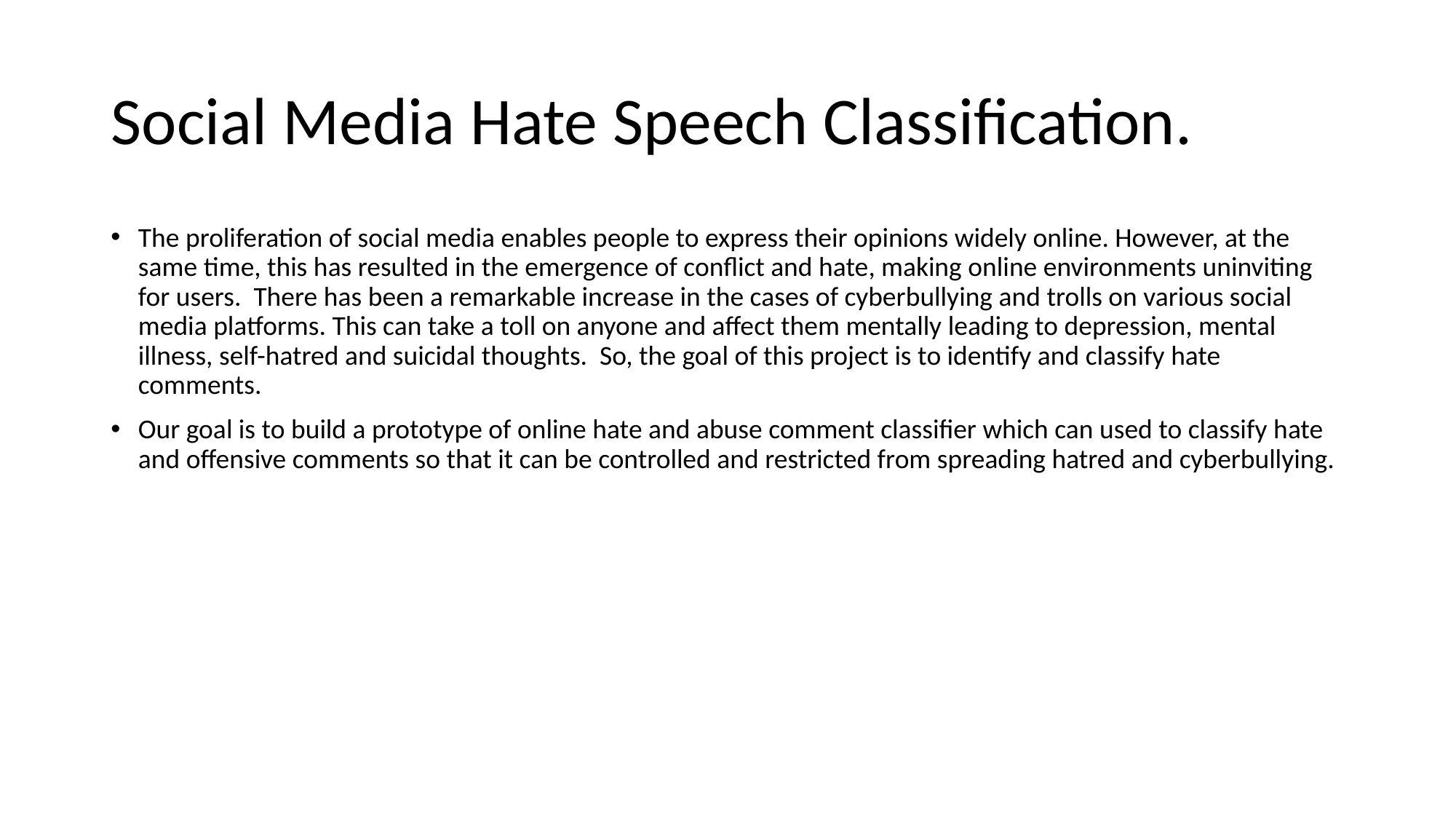

# Social Media Hate Speech Classification.
The proliferation of social media enables people to express their opinions widely online. However, at the same time, this has resulted in the emergence of conflict and hate, making online environments uninviting for users.  There has been a remarkable increase in the cases of cyberbullying and trolls on various social media platforms. This can take a toll on anyone and affect them mentally leading to depression, mental illness, self-hatred and suicidal thoughts.  So, the goal of this project is to identify and classify hate comments.
Our goal is to build a prototype of online hate and abuse comment classifier which can used to classify hate and offensive comments so that it can be controlled and restricted from spreading hatred and cyberbullying.